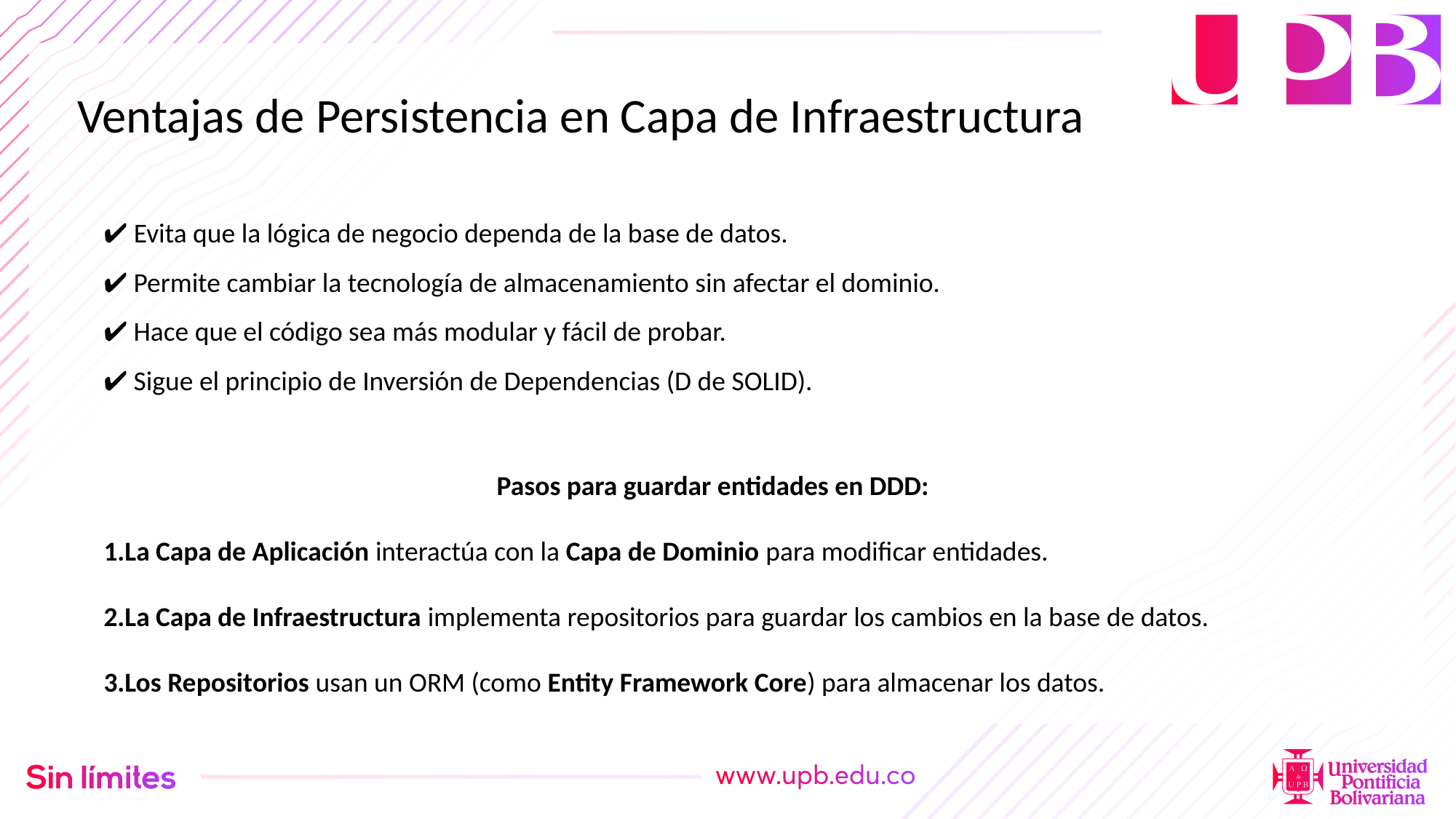

Ventajas de Persistencia en Capa de Infraestructura
✔ Evita que la lógica de negocio dependa de la base de datos.
✔ Permite cambiar la tecnología de almacenamiento sin afectar el dominio.
✔ Hace que el código sea más modular y fácil de probar.
✔ Sigue el principio de Inversión de Dependencias (D de SOLID).
Pasos para guardar entidades en DDD:

La Capa de Aplicación interactúa con la Capa de Dominio para modificar entidades.

La Capa de Infraestructura implementa repositorios para guardar los cambios en la base de datos.

Los Repositorios usan un ORM (como Entity Framework Core) para almacenar los datos.